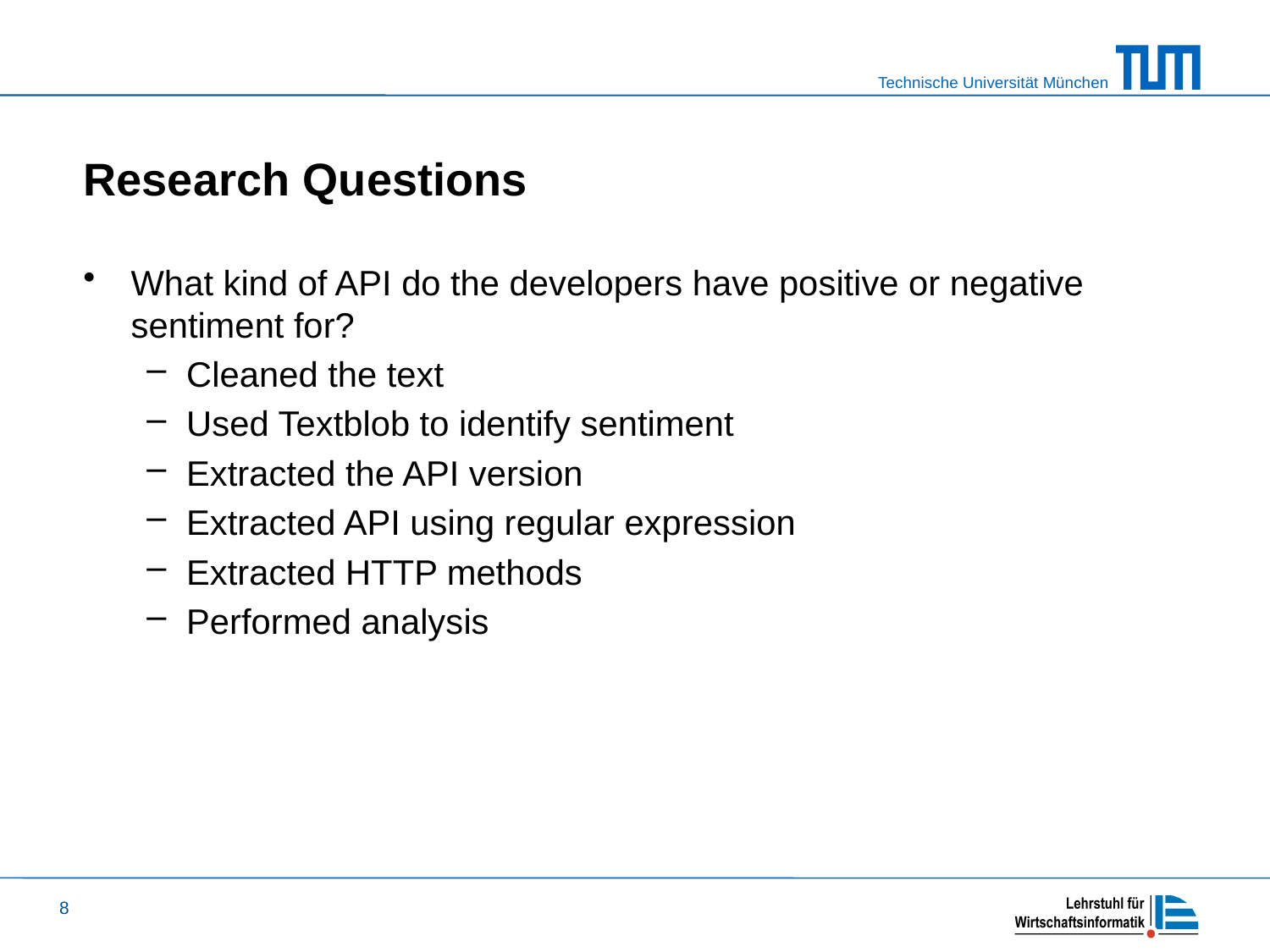

# Research Questions
What kind of API do the developers have positive or negative sentiment for?
Cleaned the text
Used Textblob to identify sentiment
Extracted the API version
Extracted API using regular expression
Extracted HTTP methods
Performed analysis